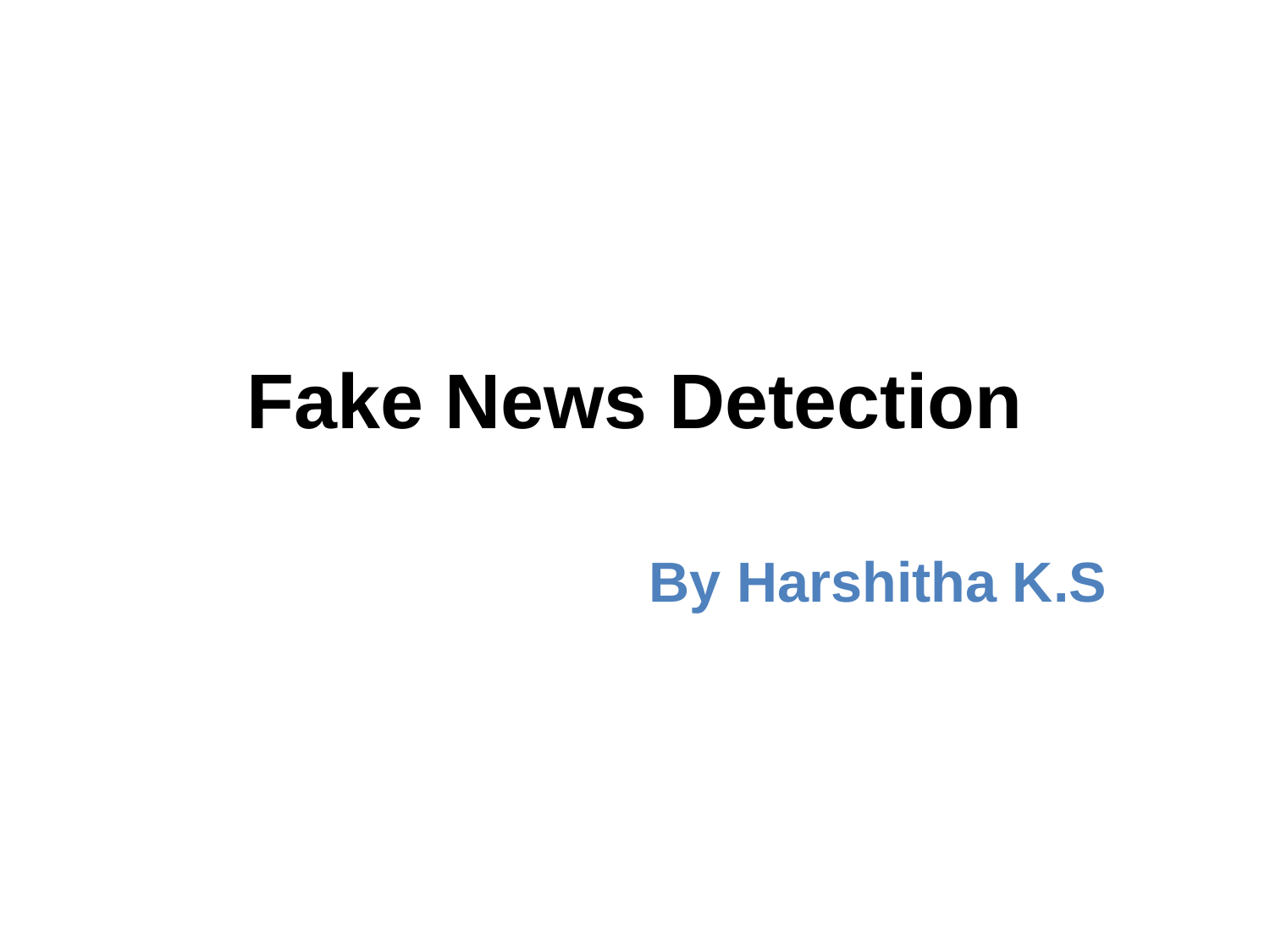

# Fake News Detection
By Harshitha K.S